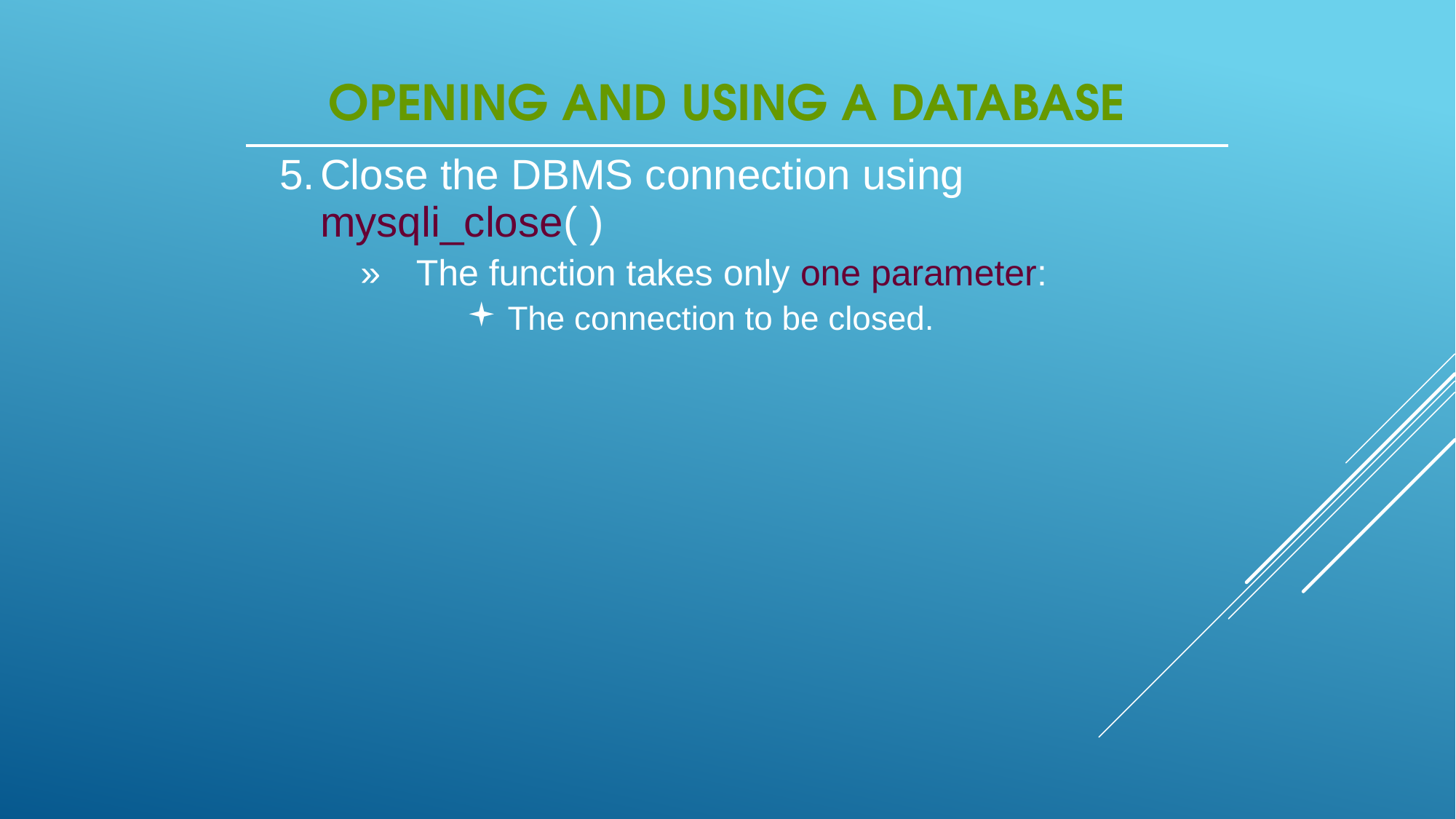

# Opening and Using a Database
| Close the DBMS connection using mysqli\_close( ) The function takes only one parameter: The connection to be closed. |
| --- |